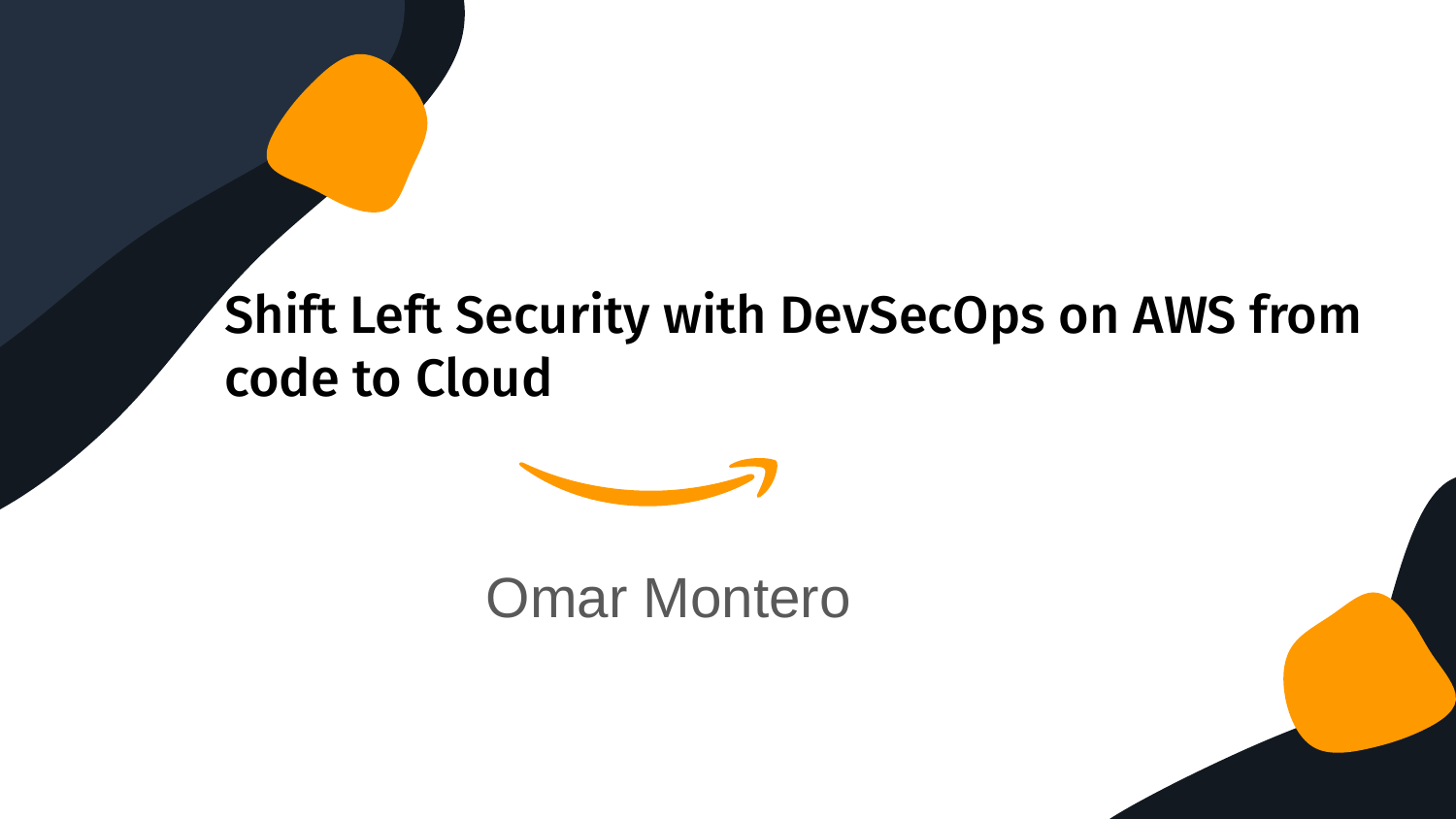

Shift Left Security with DevSecOps on AWS from code to Cloud

Omar Montero